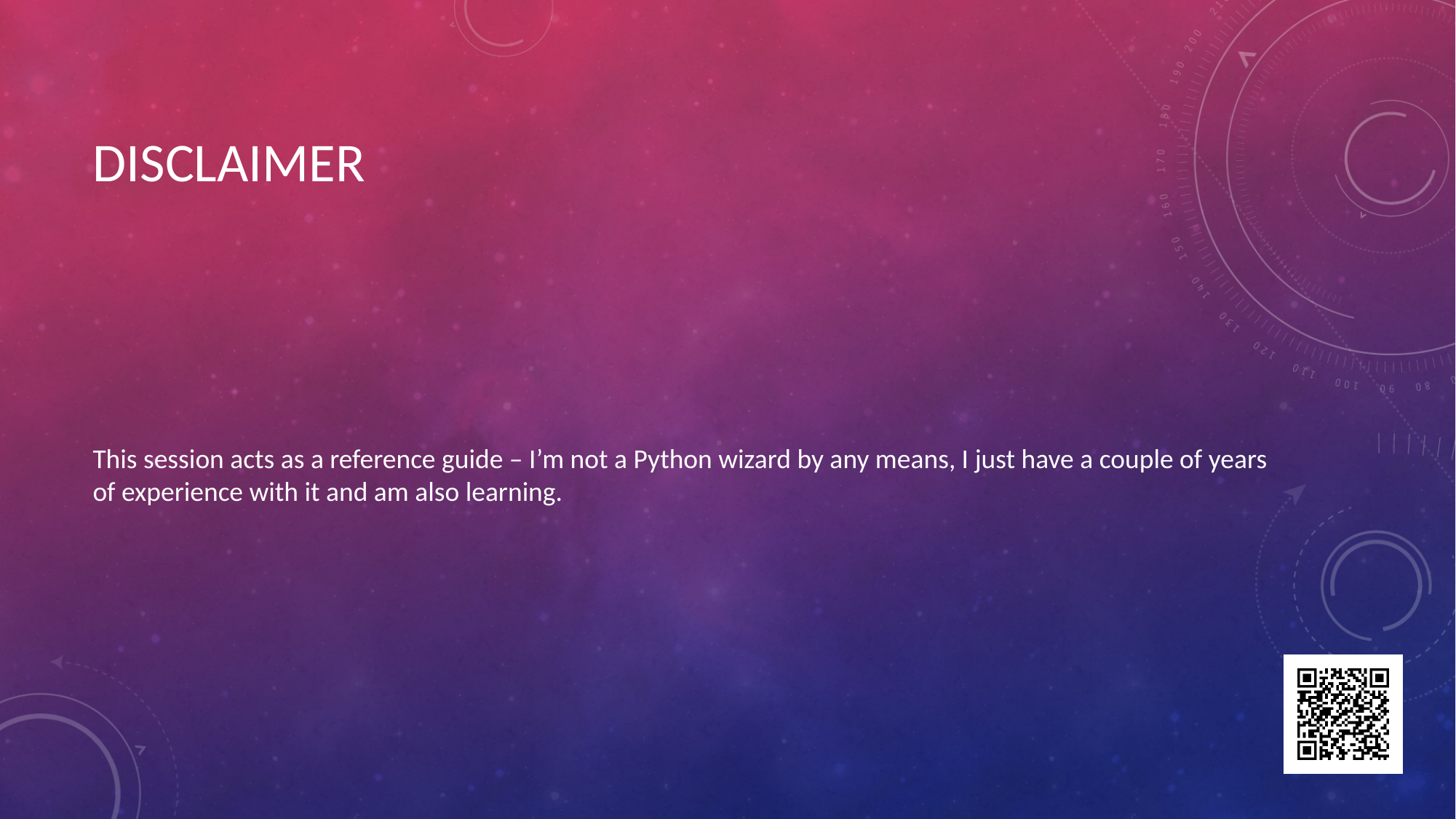

# Disclaimer
This session acts as a reference guide – I’m not a Python wizard by any means, I just have a couple of years of experience with it and am also learning.